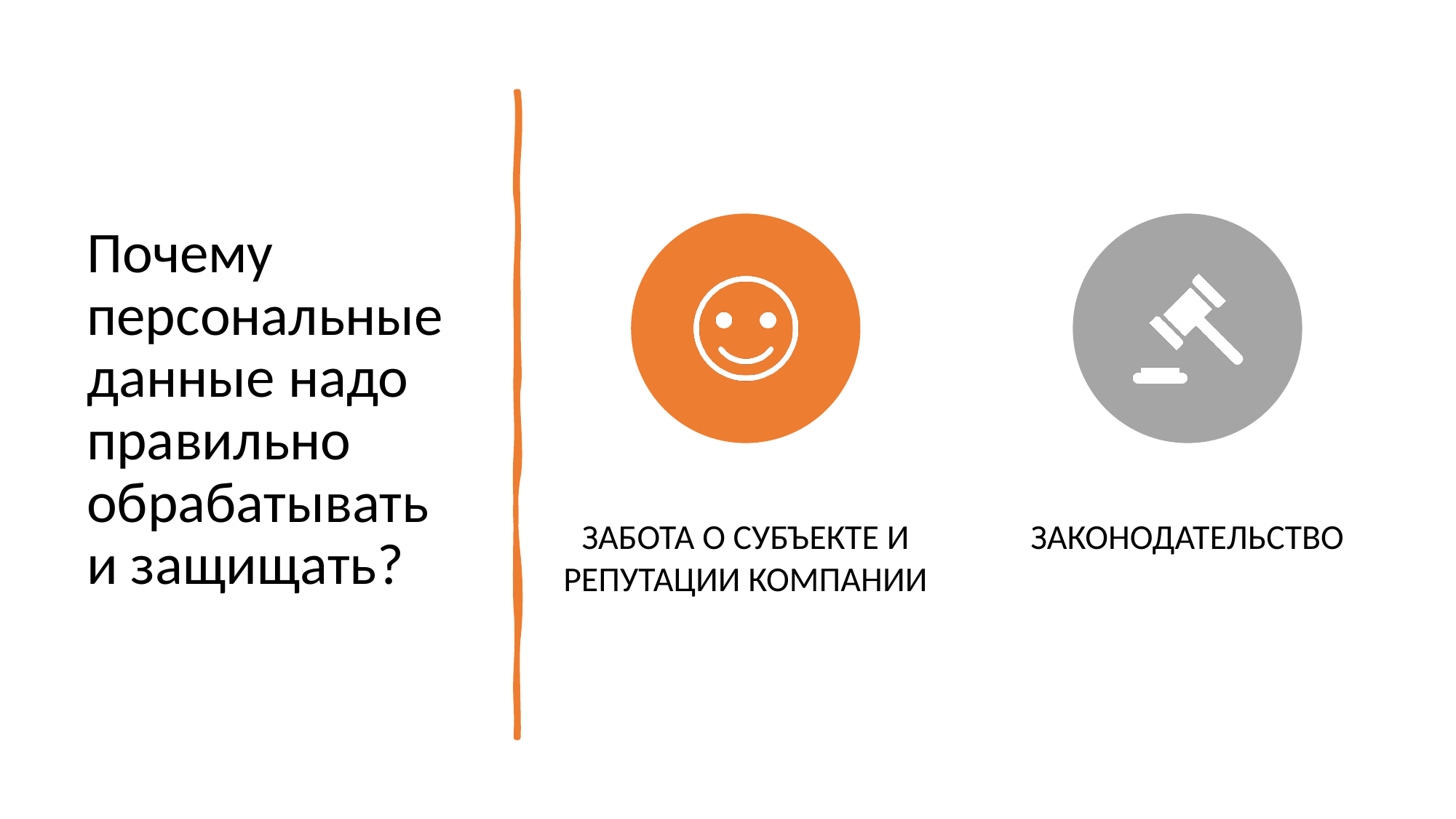

Забота о субъекте и репутации компании
Законодательство
# Почему персональные данные надо правильно обрабатывать и защищать?